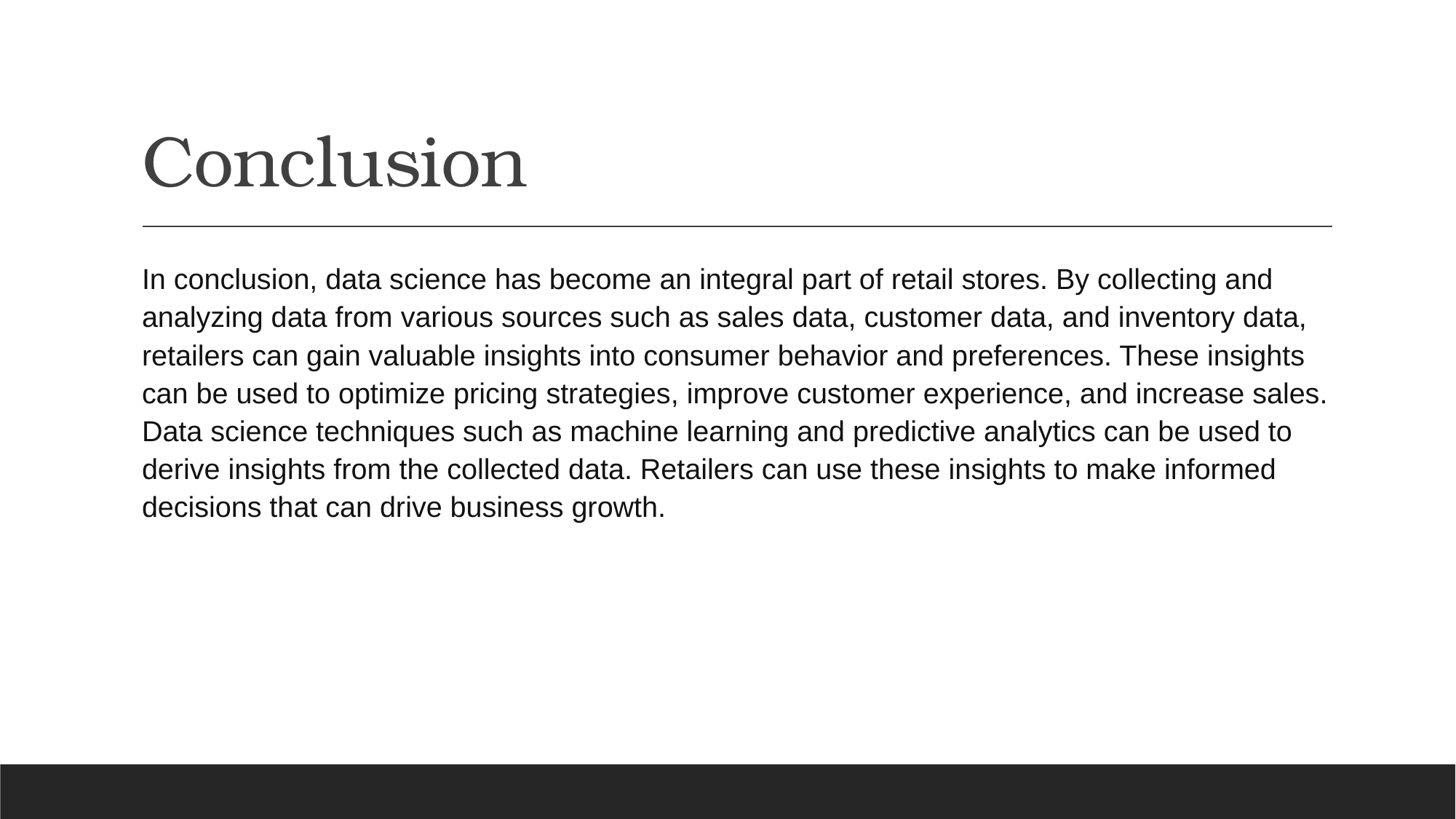

# Conclusion
In conclusion, data science has become an integral part of retail stores. By collecting and analyzing data from various sources such as sales data, customer data, and inventory data, retailers can gain valuable insights into consumer behavior and preferences. These insights can be used to optimize pricing strategies, improve customer experience, and increase sales. Data science techniques such as machine learning and predictive analytics can be used to derive insights from the collected data. Retailers can use these insights to make informed decisions that can drive business growth.